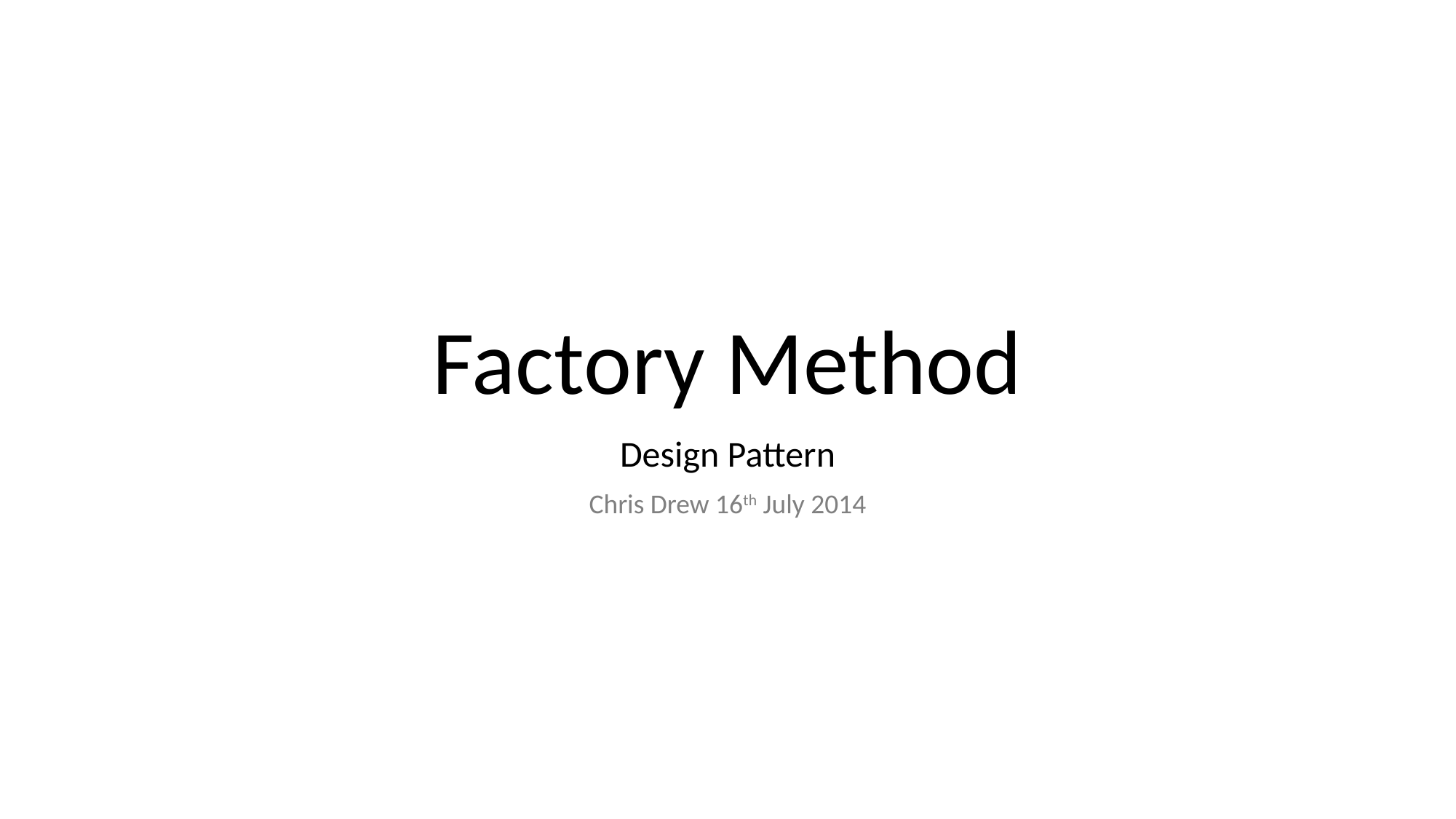

# Factory Method
Design Pattern
Chris Drew 16th July 2014